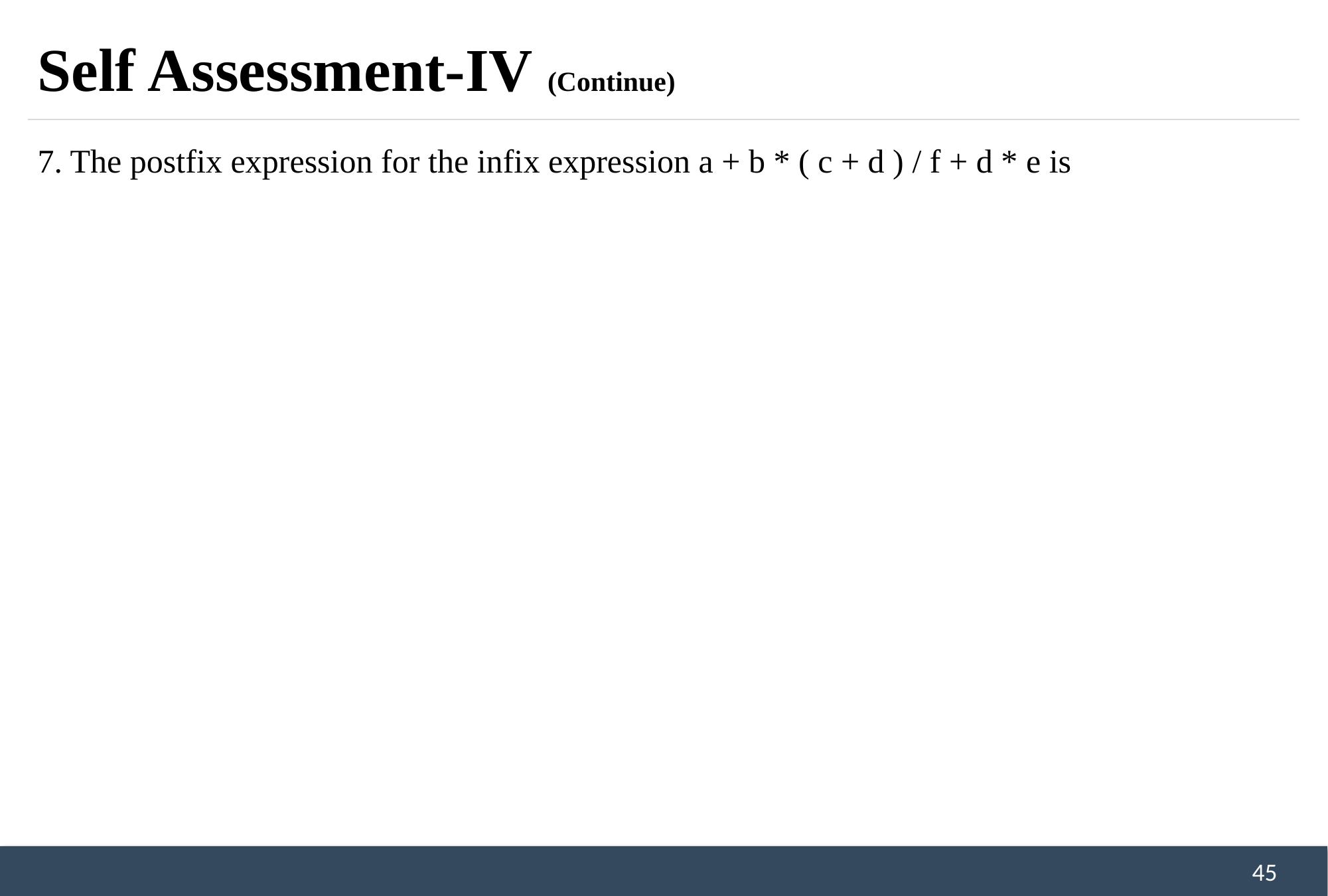

# Self Assessment-IV (Continue)
7. The postfix expression for the infix expression a + b * ( c + d ) / f + d * e is